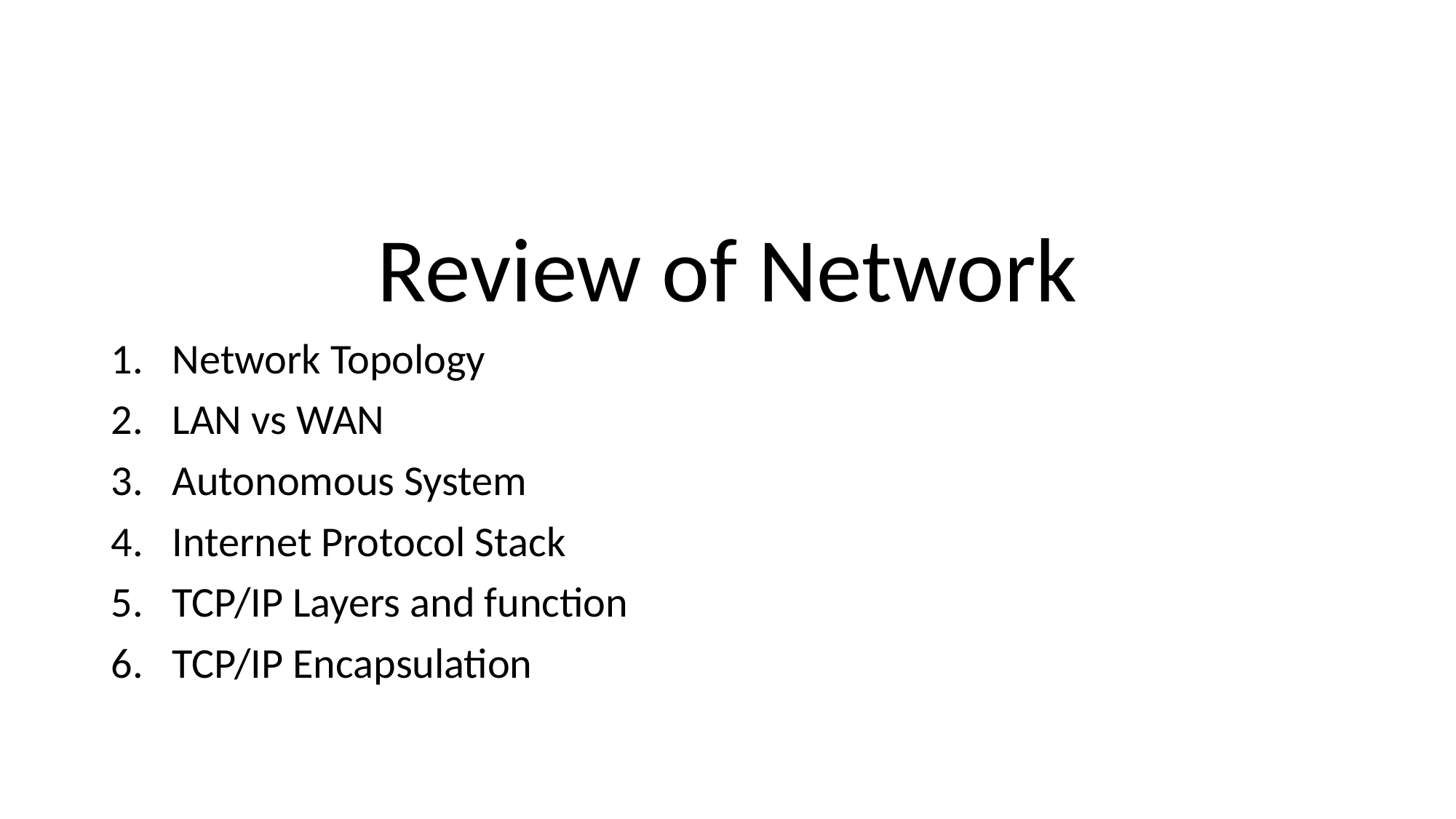

#
Review of Network
Network Topology
LAN vs WAN
Autonomous System
Internet Protocol Stack
TCP/IP Layers and function
TCP/IP Encapsulation